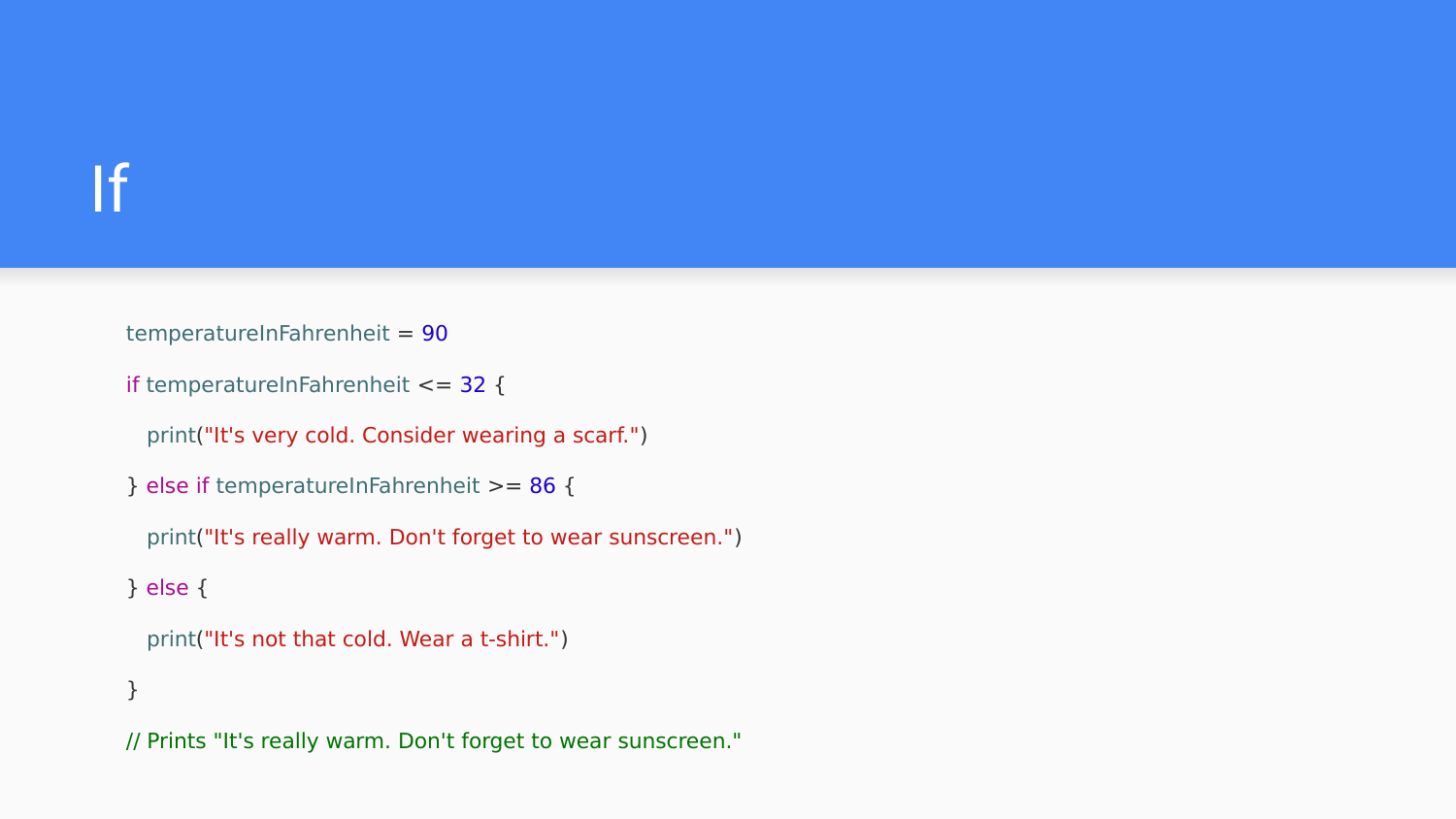

# If
temperatureInFahrenheit = 90
if temperatureInFahrenheit <= 32 {
   print("It's very cold. Consider wearing a scarf.")
} else if temperatureInFahrenheit >= 86 {
   print("It's really warm. Don't forget to wear sunscreen.")
} else {
   print("It's not that cold. Wear a t-shirt.")
}
// Prints "It's really warm. Don't forget to wear sunscreen."